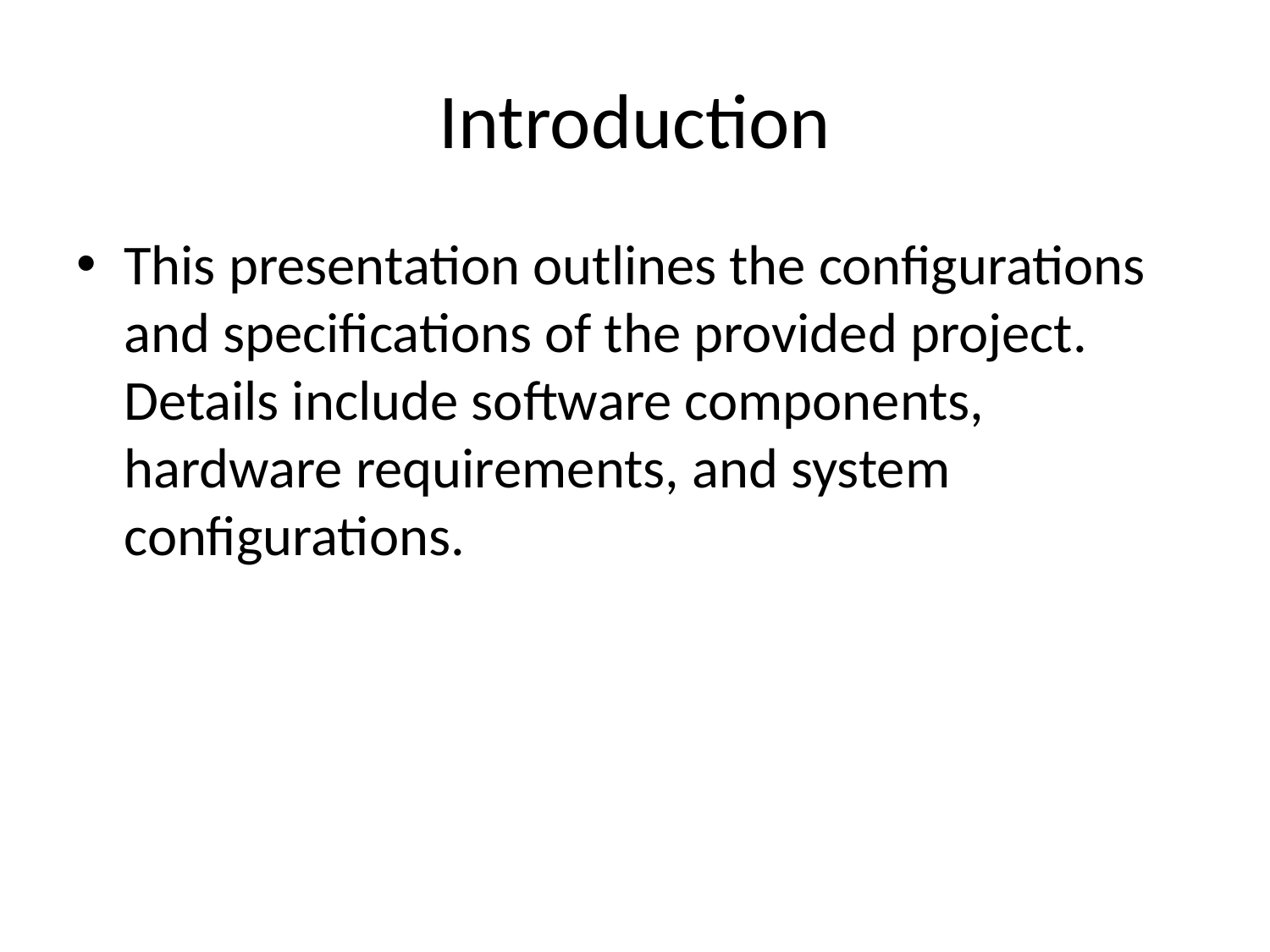

# Introduction
This presentation outlines the configurations and specifications of the provided project. Details include software components, hardware requirements, and system configurations.